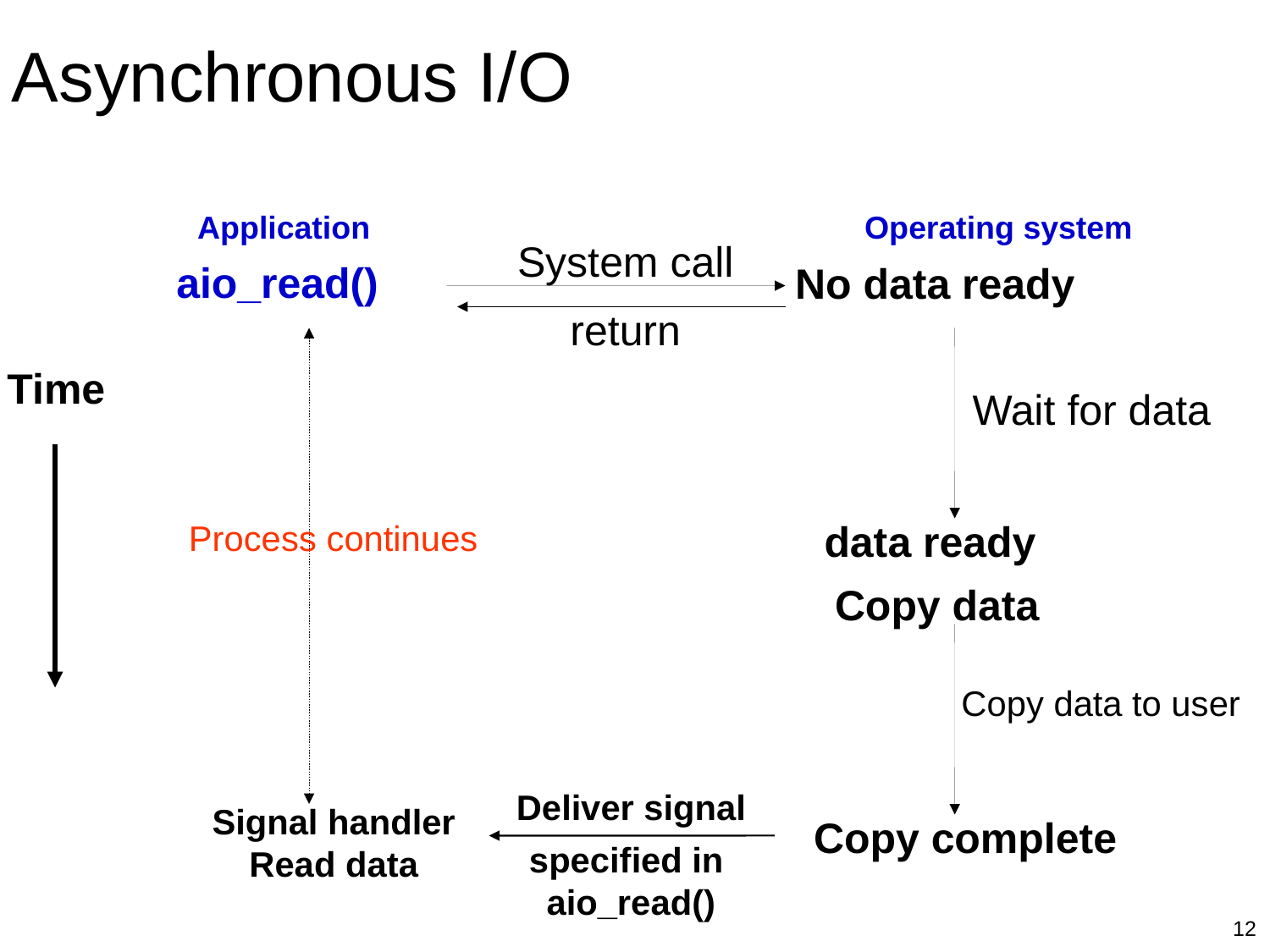

# Asynchronous I/O
Application
Operating system
System call
aio_read()
No data ready

return

Time
Wait for data

data ready
Process continues
Copy data

Copy data to user
Deliver signal

specified in
aio_read()
Signal handler
Read data
Copy complete

12